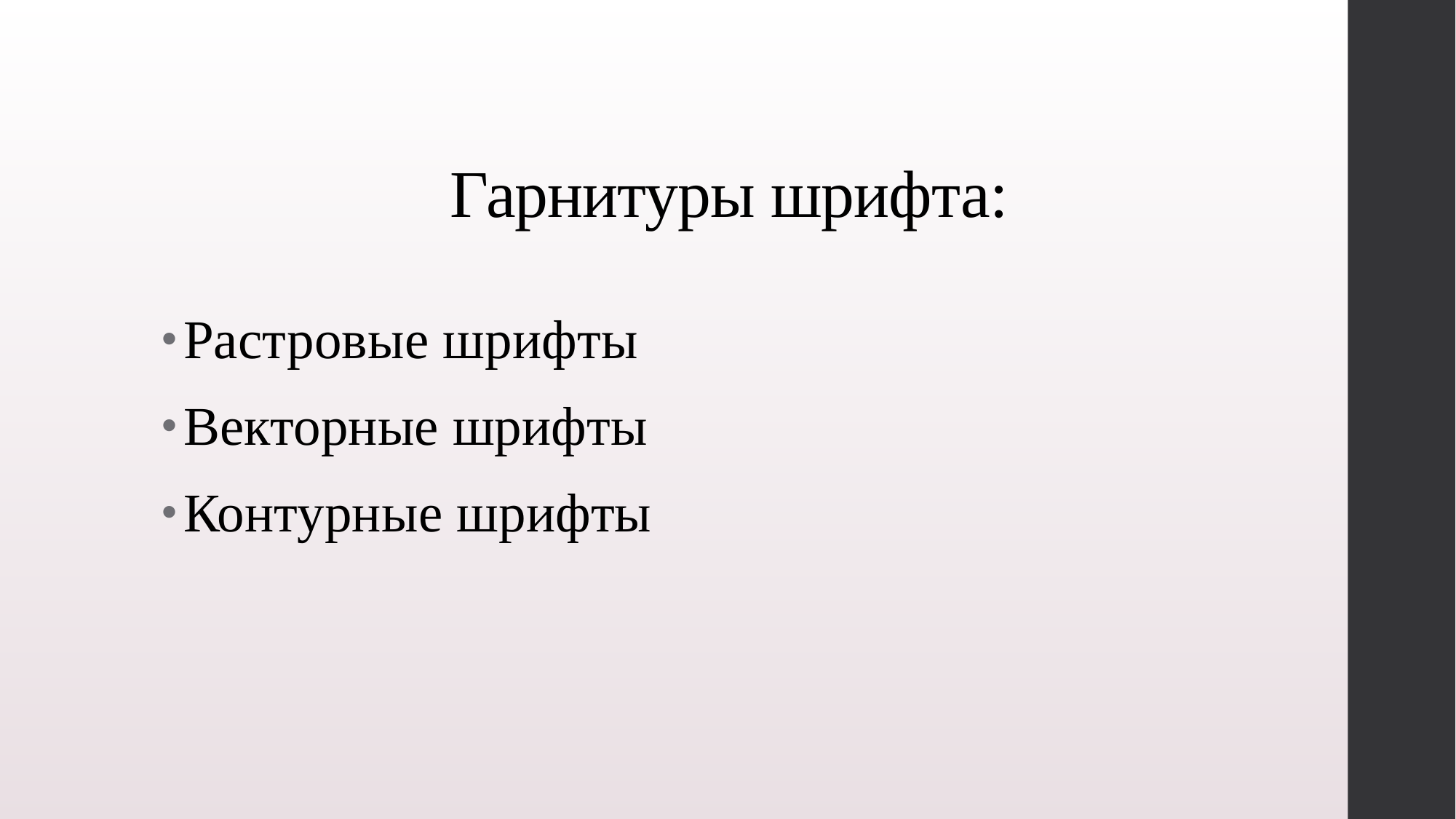

# Гарнитуры шрифта:
Растровые шрифты
Векторные шрифты
Контурные шрифты